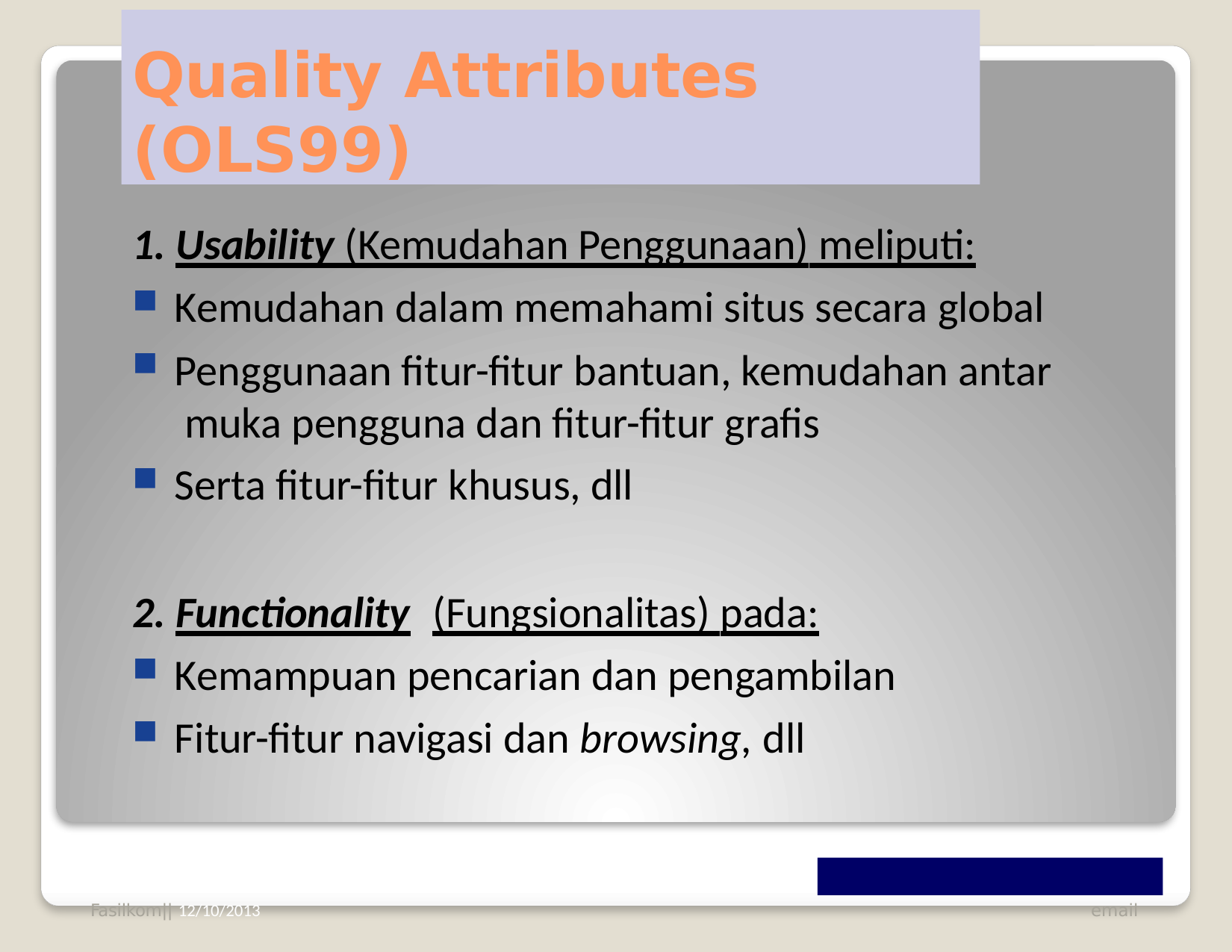

# Quality Attributes (OLS99)
1. Usability (Kemudahan Penggunaan) meliputi:
Kemudahan dalam memahami situs secara global
Penggunaan fitur-fitur bantuan, kemudahan antar  muka pengguna dan fitur-fitur grafis
Serta fitur-fitur khusus, dll

2. Functionality	(Fungsionalitas) pada:
Kemampuan pencarian dan pengambilan
Fitur-fitur navigasi dan browsing, dll

Fasilkom|| 12/10/2013
email